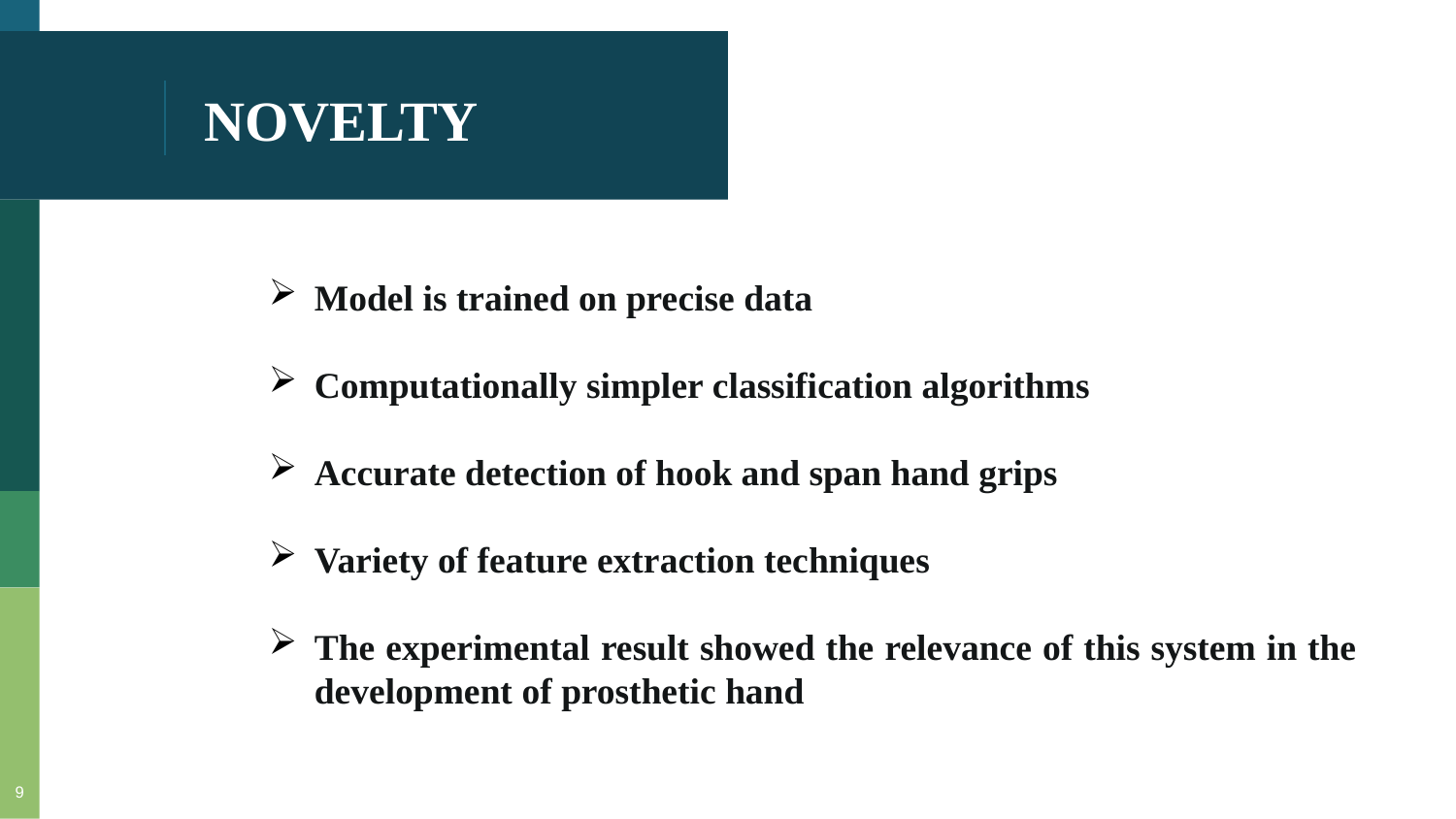

NOVELTY
Model is trained on precise data

Computationally simpler classification algorithms

Accurate detection of hook and span hand grips

Variety of feature extraction techniques

The experimental result showed the relevance of this system in the development of prosthetic hand

9